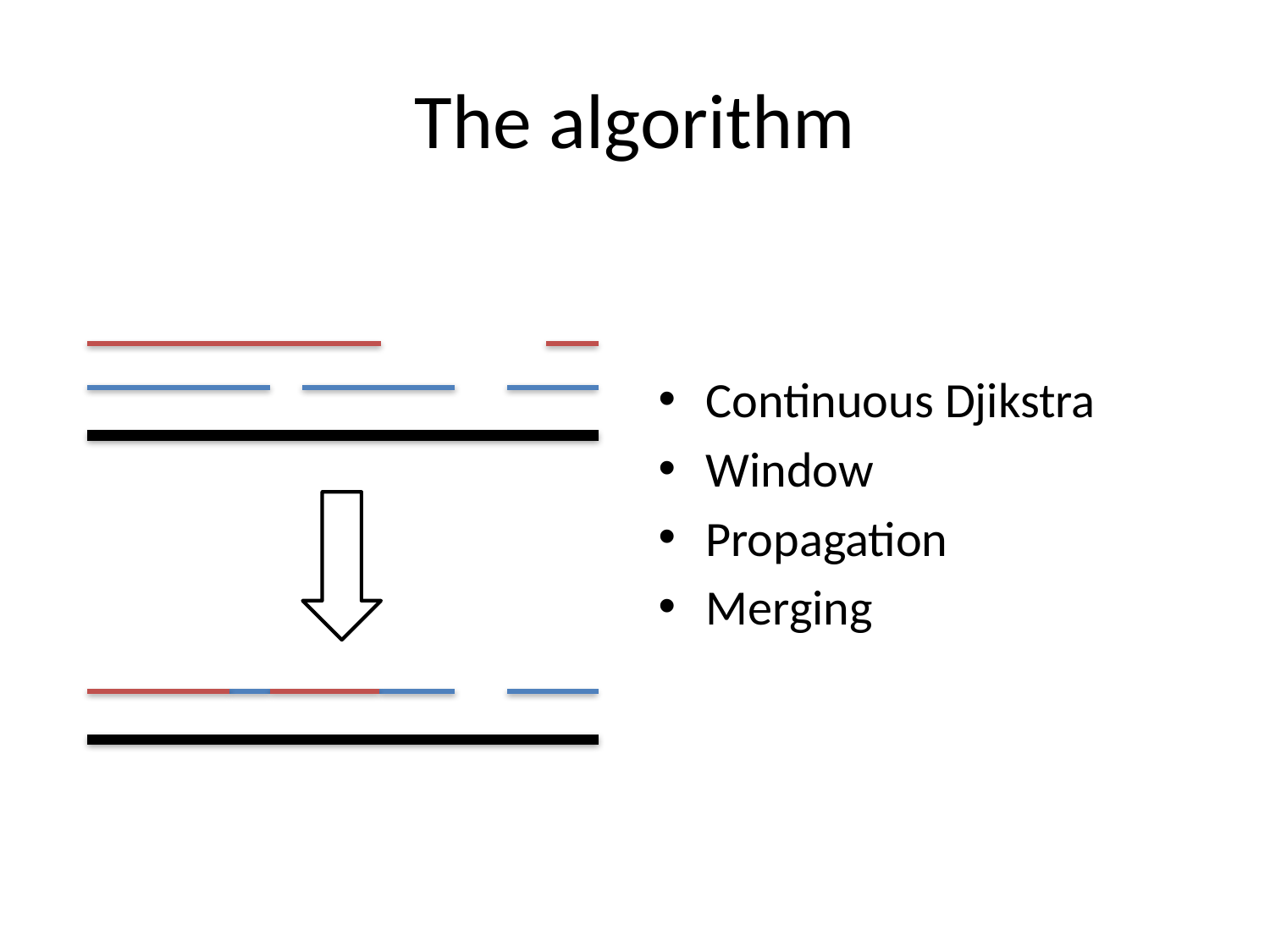

# The algorithm
Continuous Djikstra
Window
Propagation
Merging